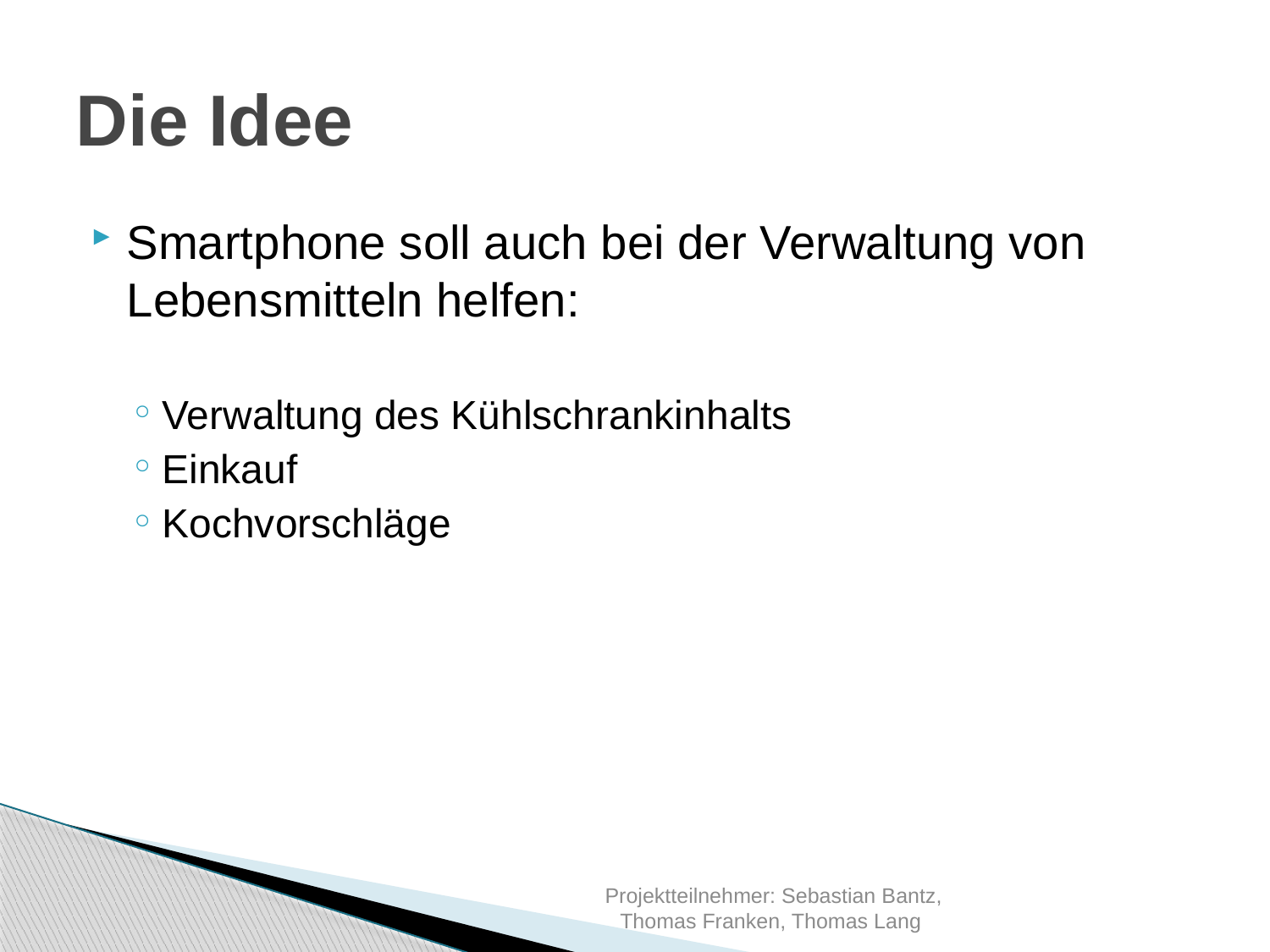

# Die Idee
Smartphone soll auch bei der Verwaltung von Lebensmitteln helfen:
Verwaltung des Kühlschrankinhalts
Einkauf
Kochvorschläge